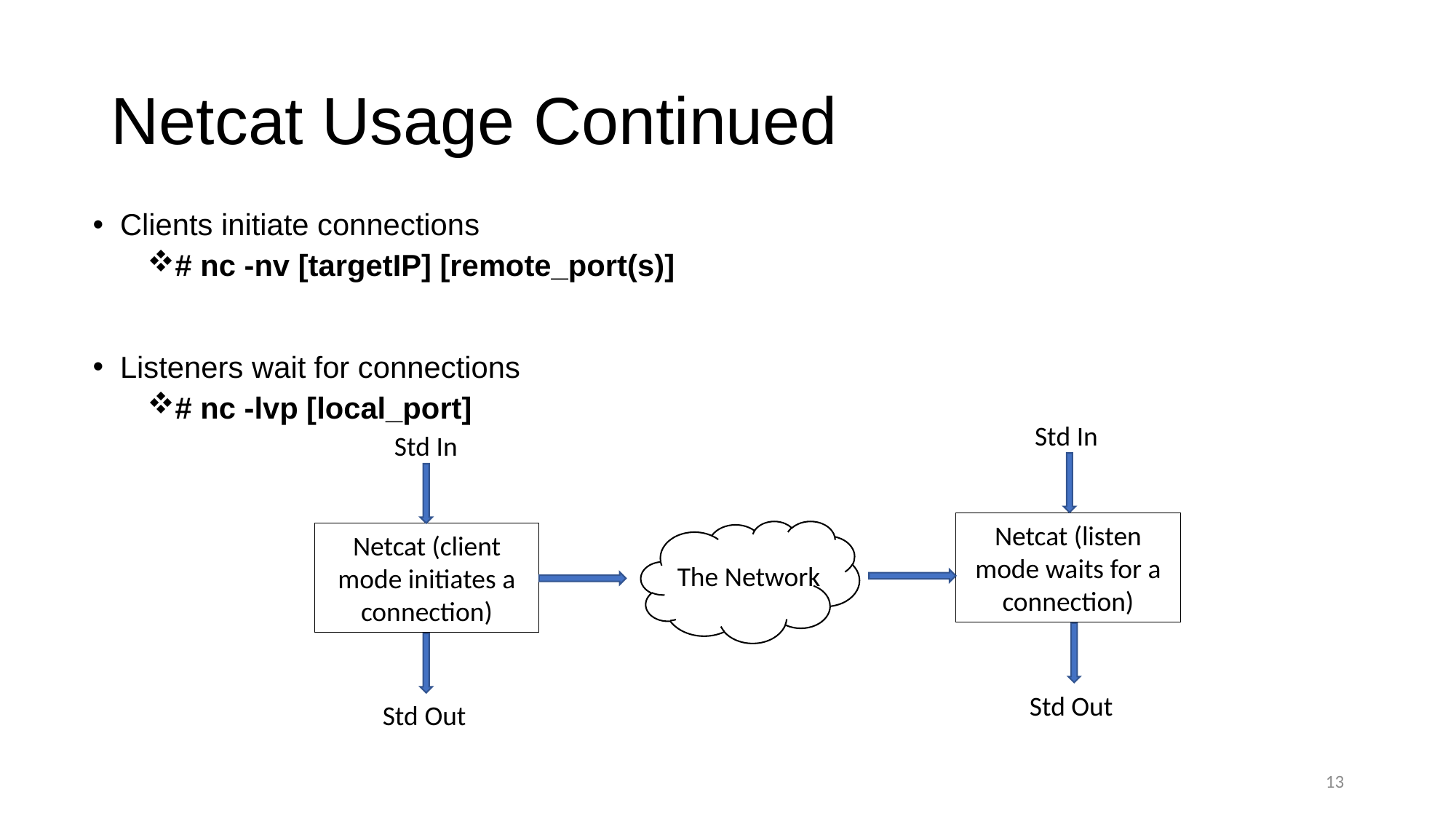

# Netcat Usage Continued
Clients initiate connections
# nc -nv [targetIP] [remote_port(s)]

Listeners wait for connections
# nc -lvp [local_port]
Std In
Std In

Netcat (listen mode waits for a connection)

Netcat (client mode initiates a connection)
The Network

Std Out
Std Out
13